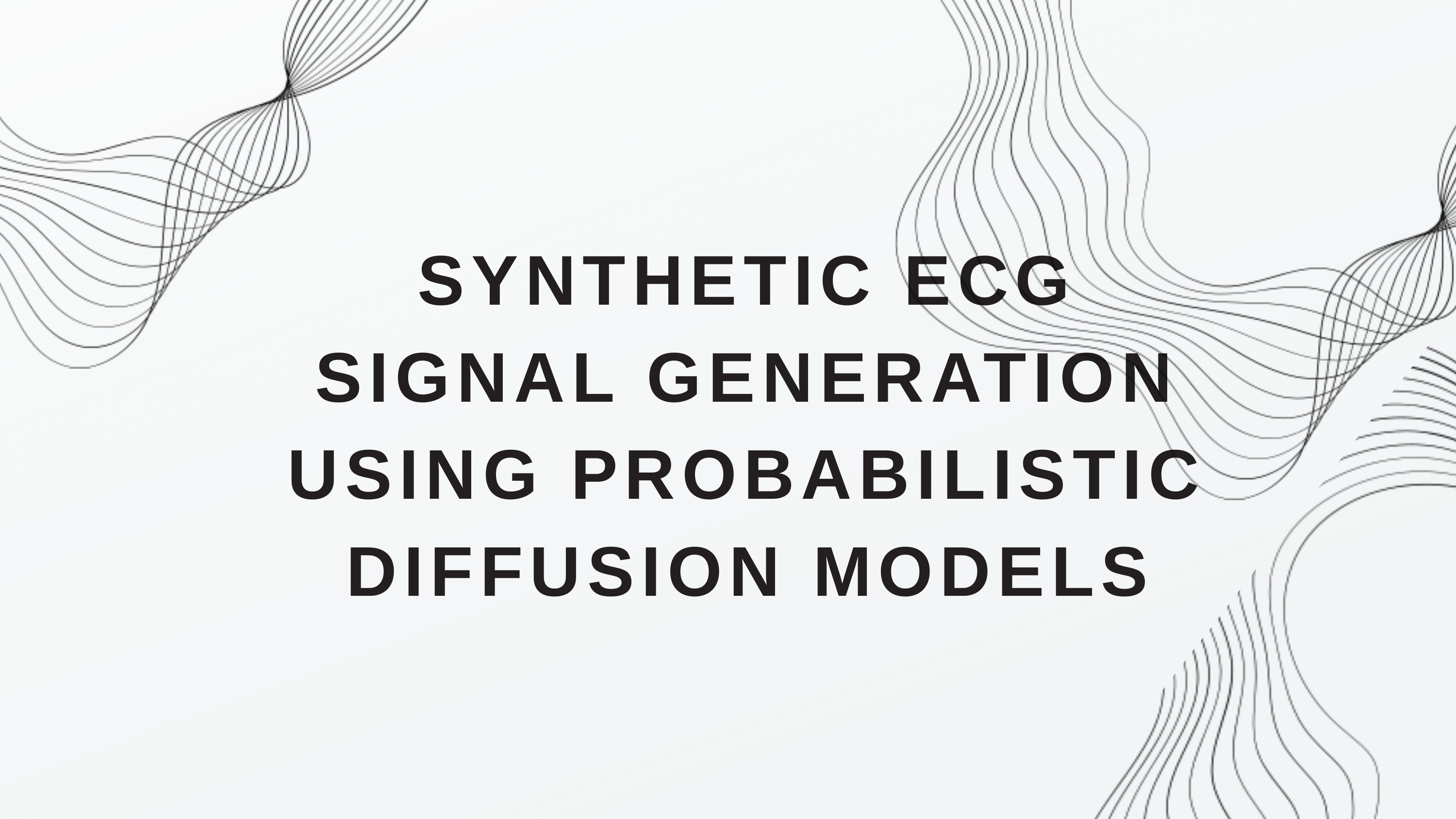

SYNTHETIC ECG SIGNAL GENERATION USING PROBABILISTIC DIFFUSION MODELS